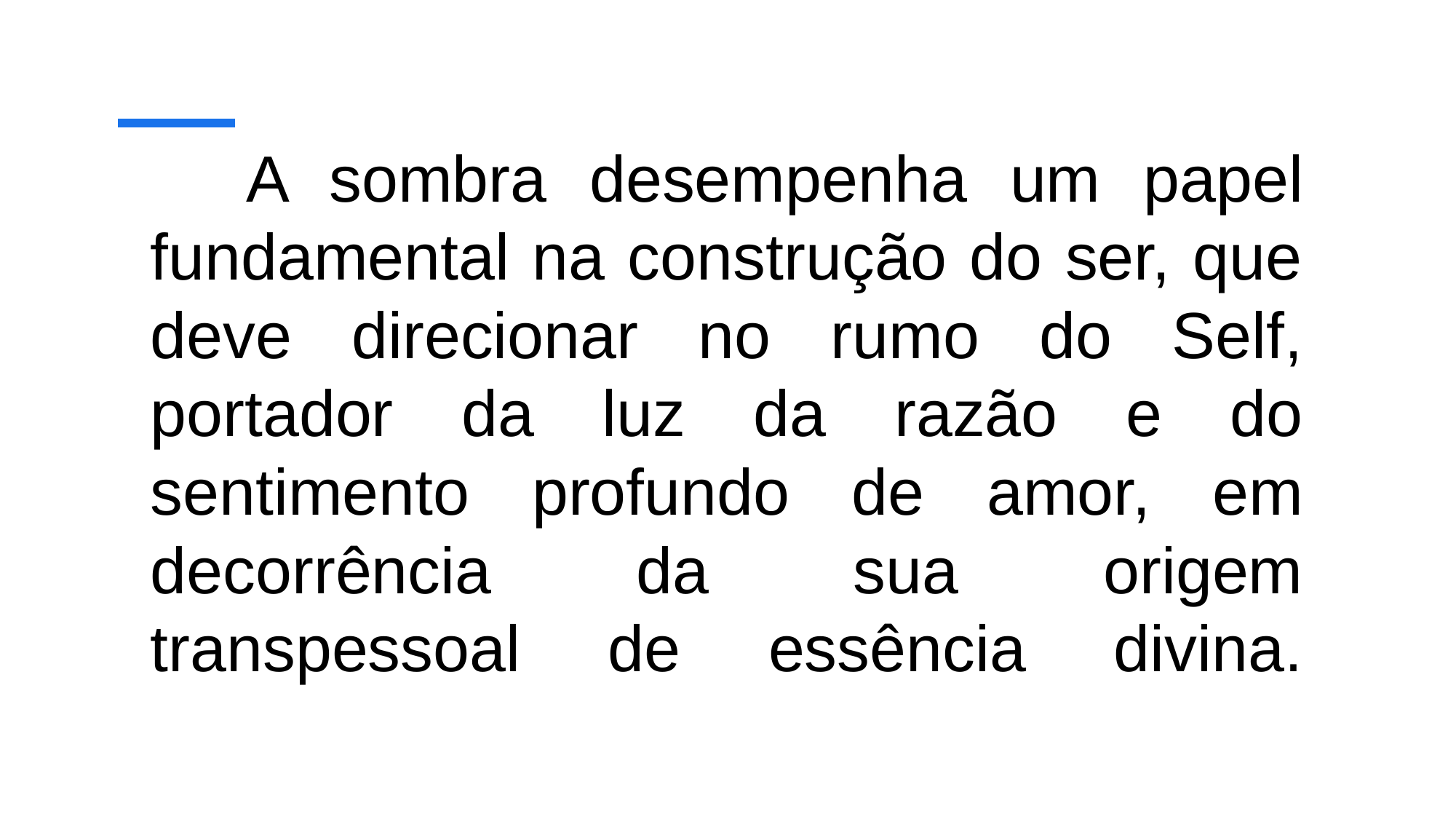

# A sombra desempenha um papel fundamental na construção do ser, que deve direcionar no rumo do Self, portador da luz da razão e do sentimento profundo de amor, em decorrência da sua origem transpessoal de essência divina.